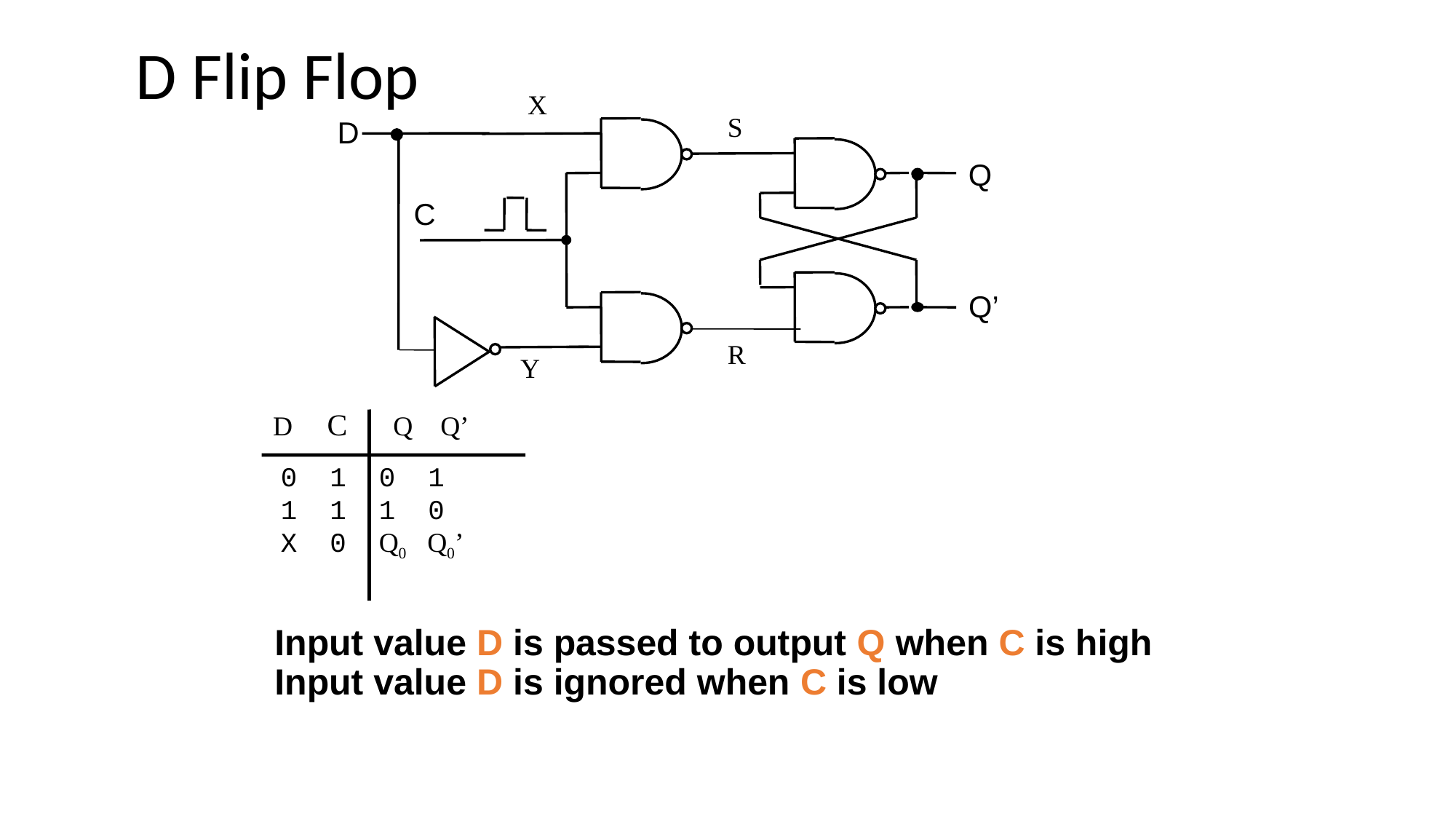

# D Flip Flop
X
S
D

Q

C

Q’

R

Y

 D     C      Q    Q’

0  1  0  1
1  1  1  0
X  0  Q0   Q0’

Input value D is passed to output Q when C is high
Input value D is ignored when C is low